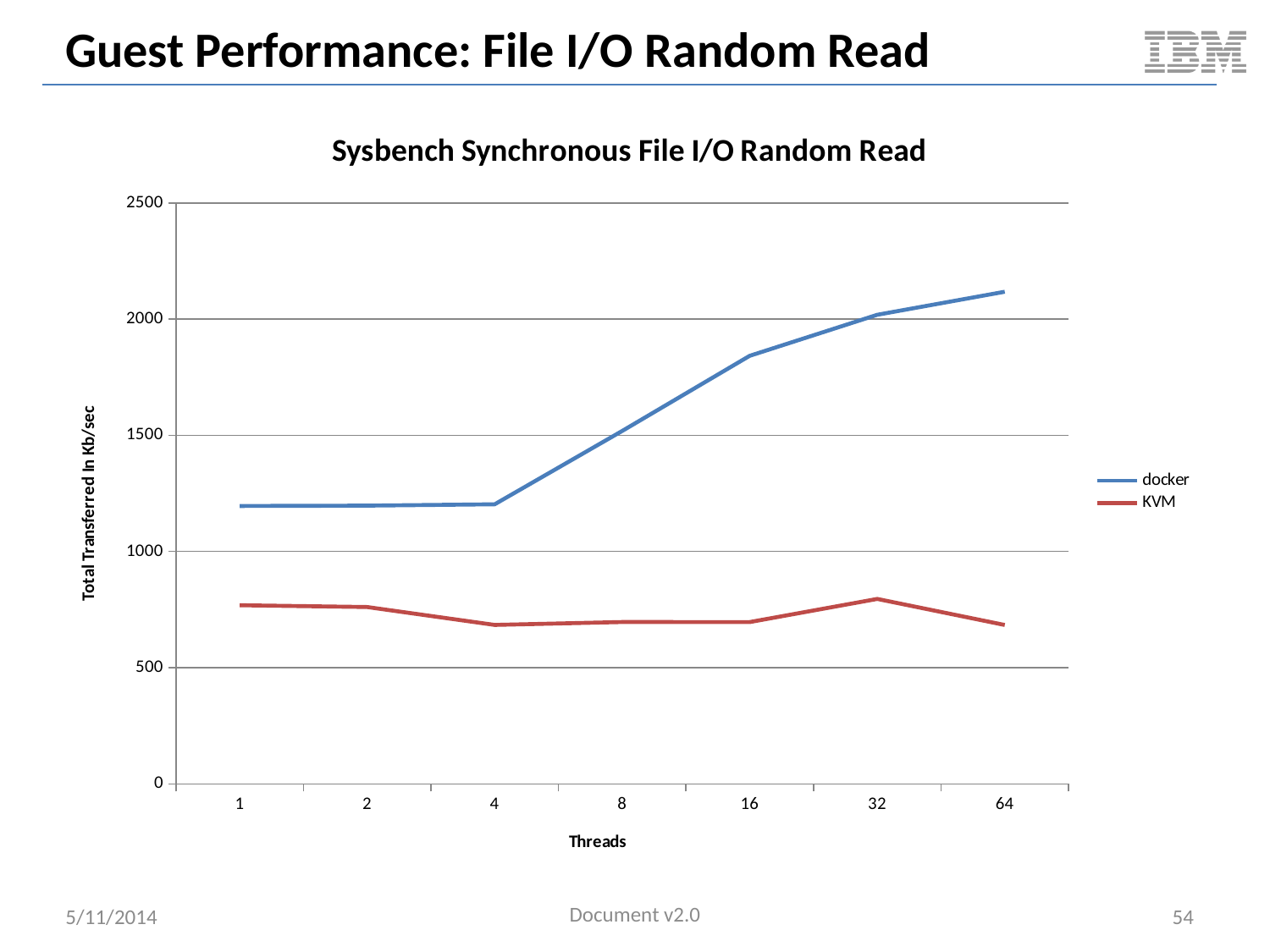

# Guest Performance: File I/O Random Read

### Chart: Sysbench Synchronous File I/O Random Read

| Category |  |  |
|---|---|---|
| 1 | 1195.7248 | 768.78 |
| 2 | 1197.1584 | 761.02 |
| 4 | 1203.0976 | 684.1 |
| 8 | 1518.7968 | 696.41 |
| 16 | 1841.9712 | 696.35 |
| 32 | 2018.6112 | 795.82 |
| 64 | 2117.632 | 683.71 |
Document v2.0
5/11/2014
54